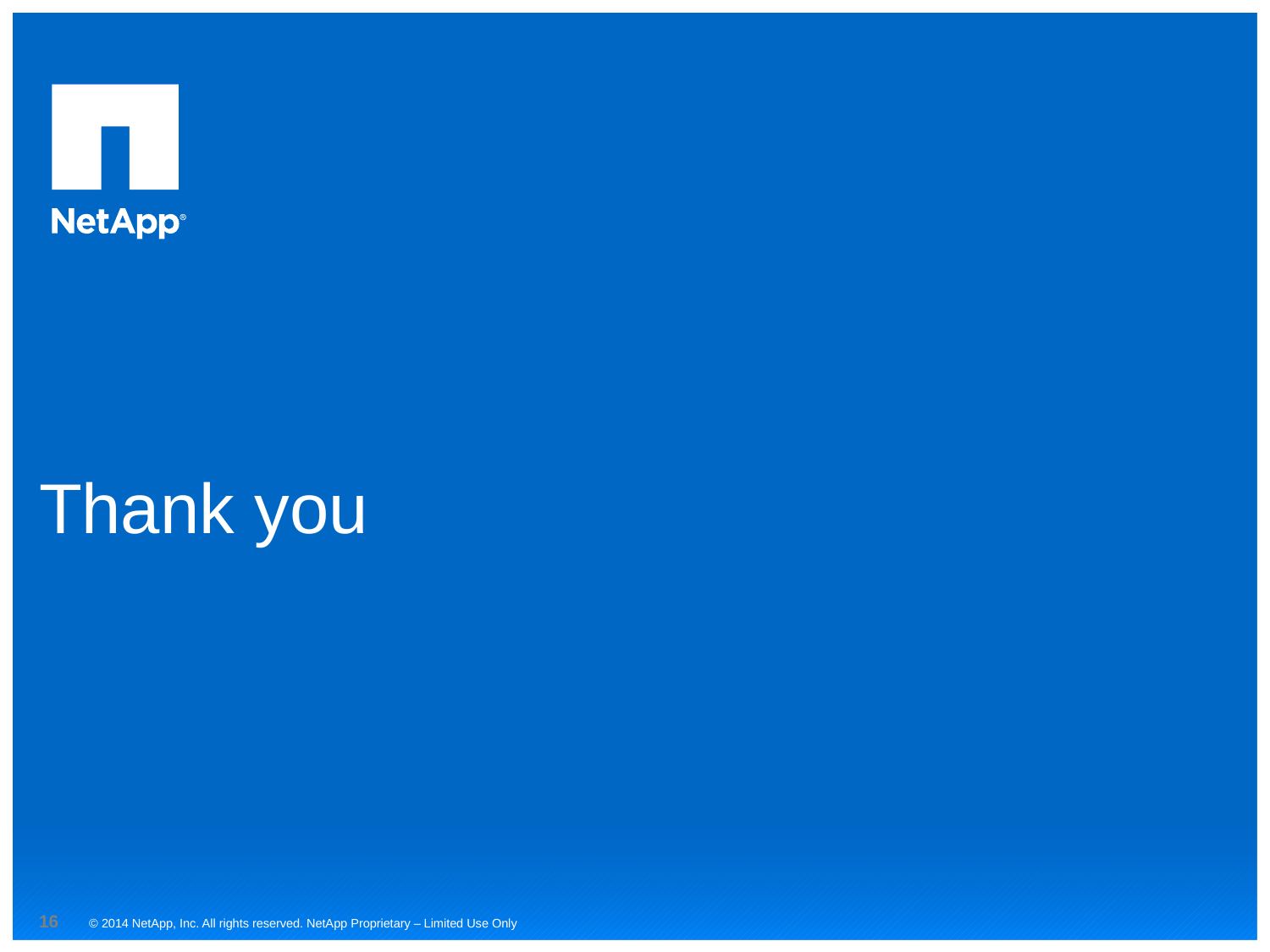

# Thank you

16
© 2014 NetApp, Inc. All rights reserved. NetApp Proprietary – Limited Use Only